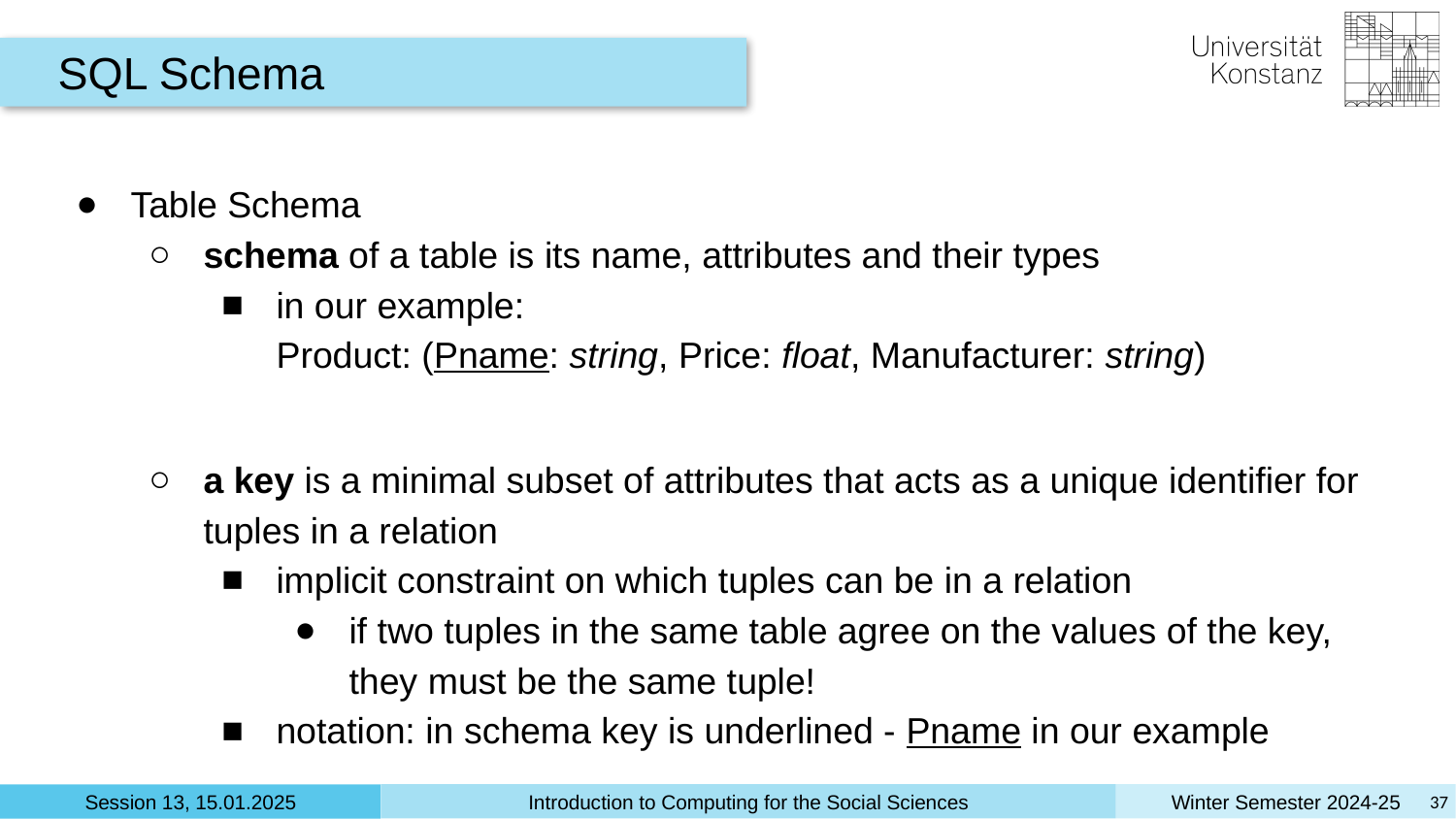

SQL Schema
Table Schema
schema of a table is its name, attributes and their types
in our example:
Product: (Pname: string, Price: float, Manufacturer: string)

a key is a minimal subset of attributes that acts as a unique identifier for tuples in a relation
implicit constraint on which tuples can be in a relation
if two tuples in the same table agree on the values of the key, they must be the same tuple!
notation: in schema key is underlined - Pname in our example